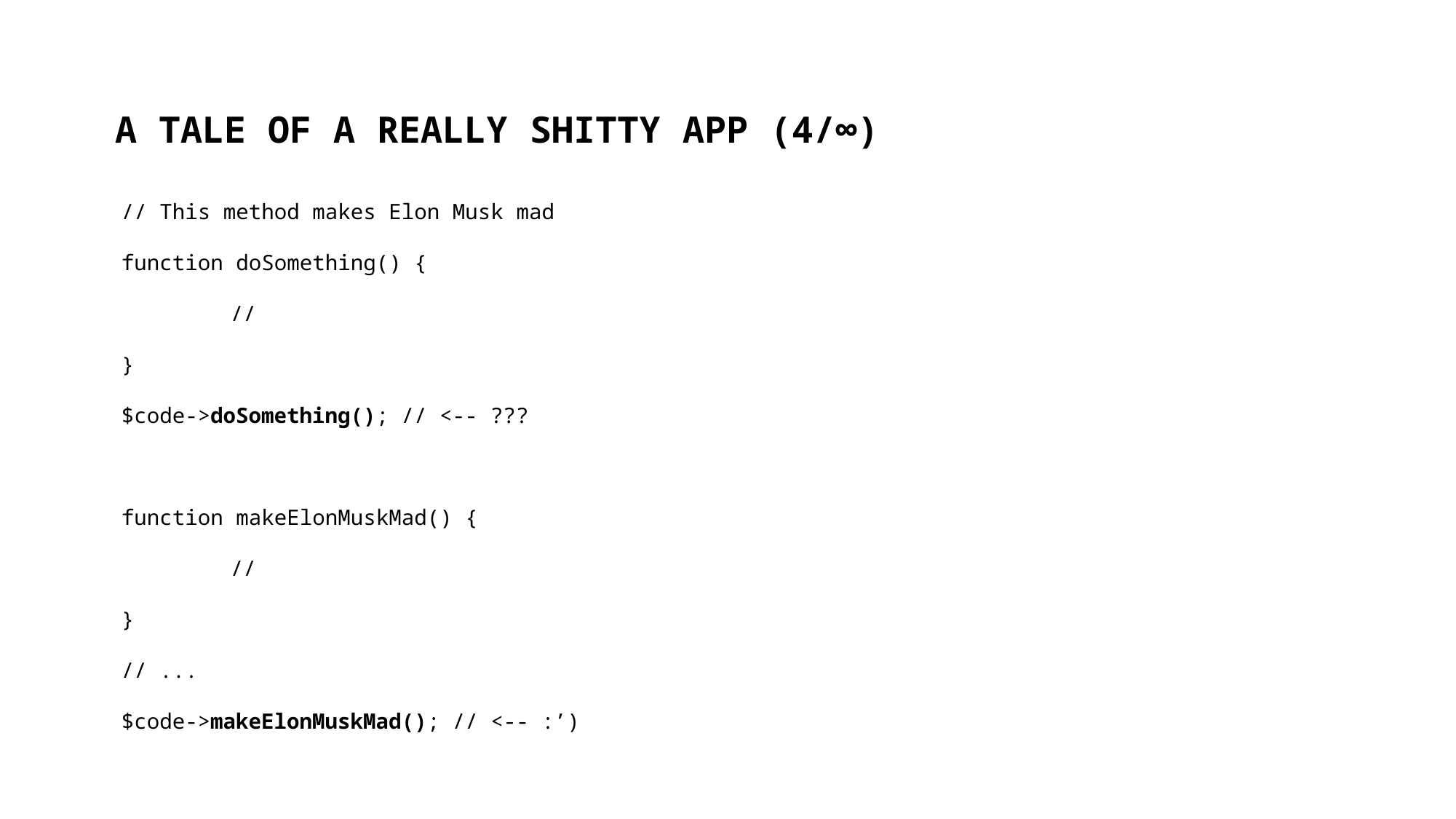

A tale of a really shitty app (4/∞)
// This method makes Elon Musk mad
function doSomething() {
	//
}
$code->doSomething(); // <-- ???

function makeElonMuskMad() {
	//
}
// ...
$code->makeElonMuskMad(); // <-- :’)